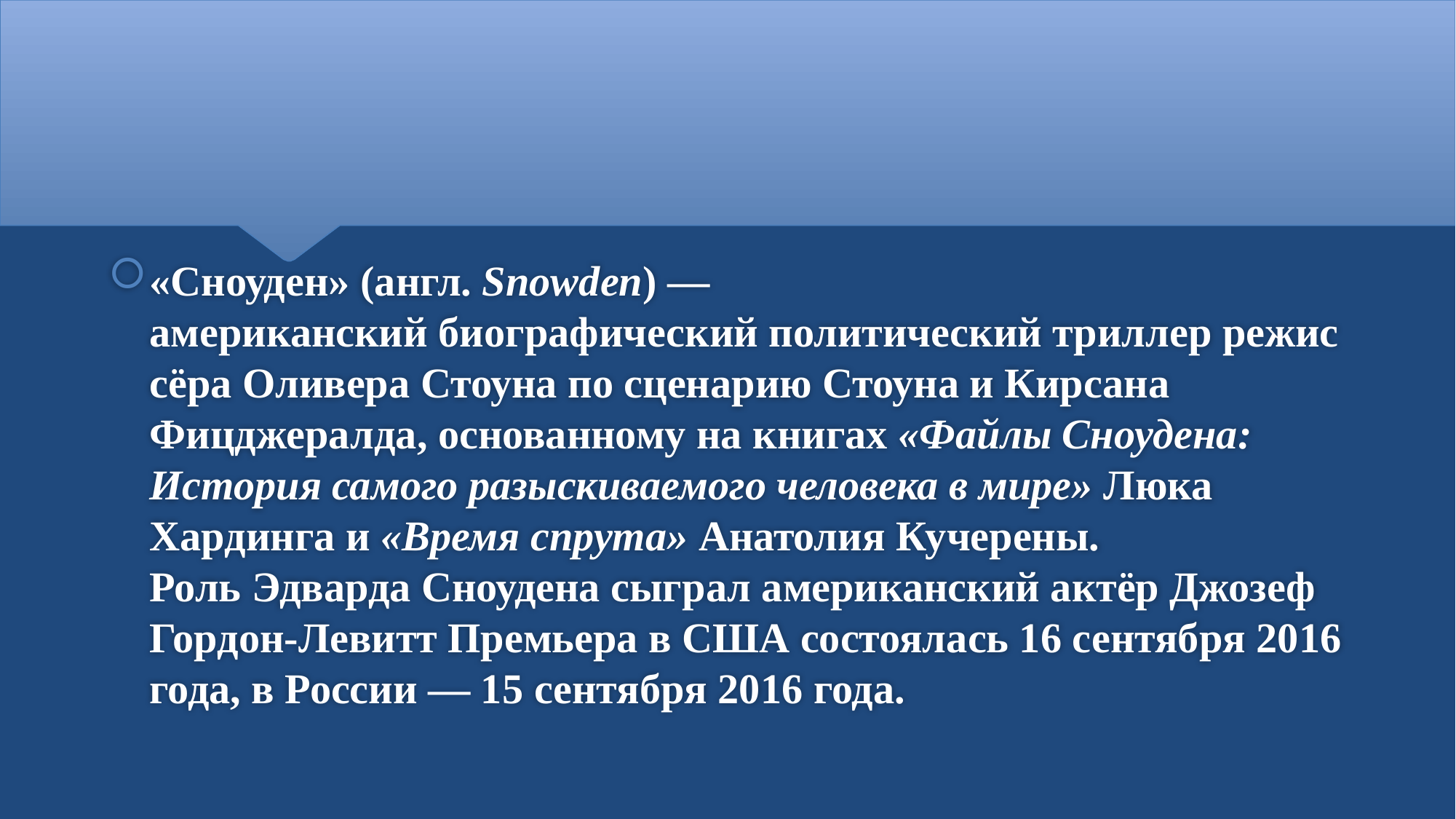

«Сноуден» (англ. Snowden) — американский биографический политический триллер режиссёра Оливера Стоуна по сценарию Стоуна и Кирсана Фицджералда, основанному на книгах «Файлы Сноудена: История самого разыскиваемого человека в мире» Люка Хардинга и «Время спрута» Анатолия Кучерены. Роль Эдварда Сноудена сыграл американский актёр Джозеф Гордон-Левитт Премьера в США состоялась 16 сентября 2016 года, в России — 15 сентября 2016 года.